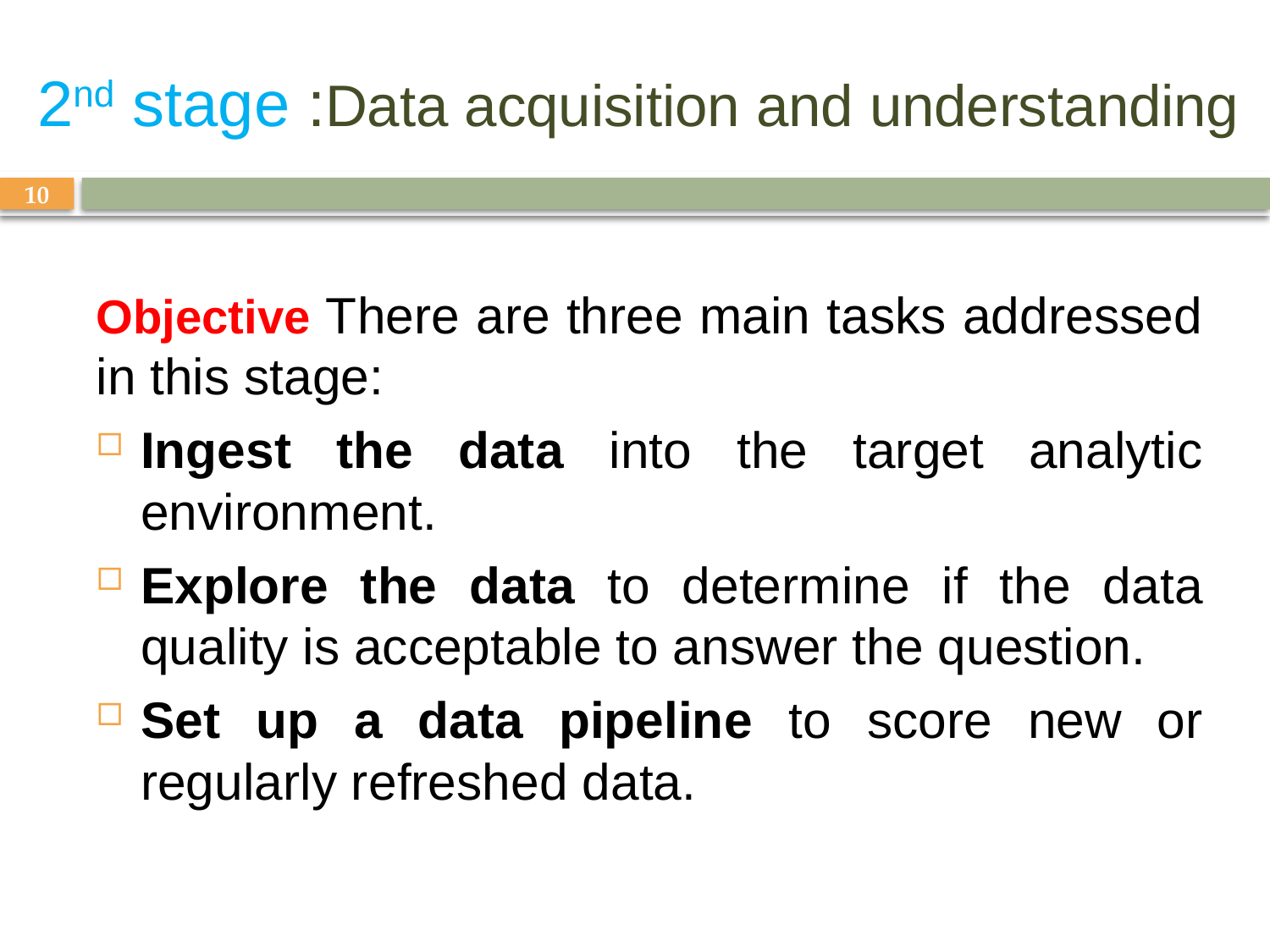

# 2nd stage :Data acquisition and understanding
10
Objective There are three main tasks addressed in this stage:
Ingest the data into the target analytic environment.
Explore the data to determine if the data quality is acceptable to answer the question.
Set up a data pipeline to score new or regularly refreshed data.